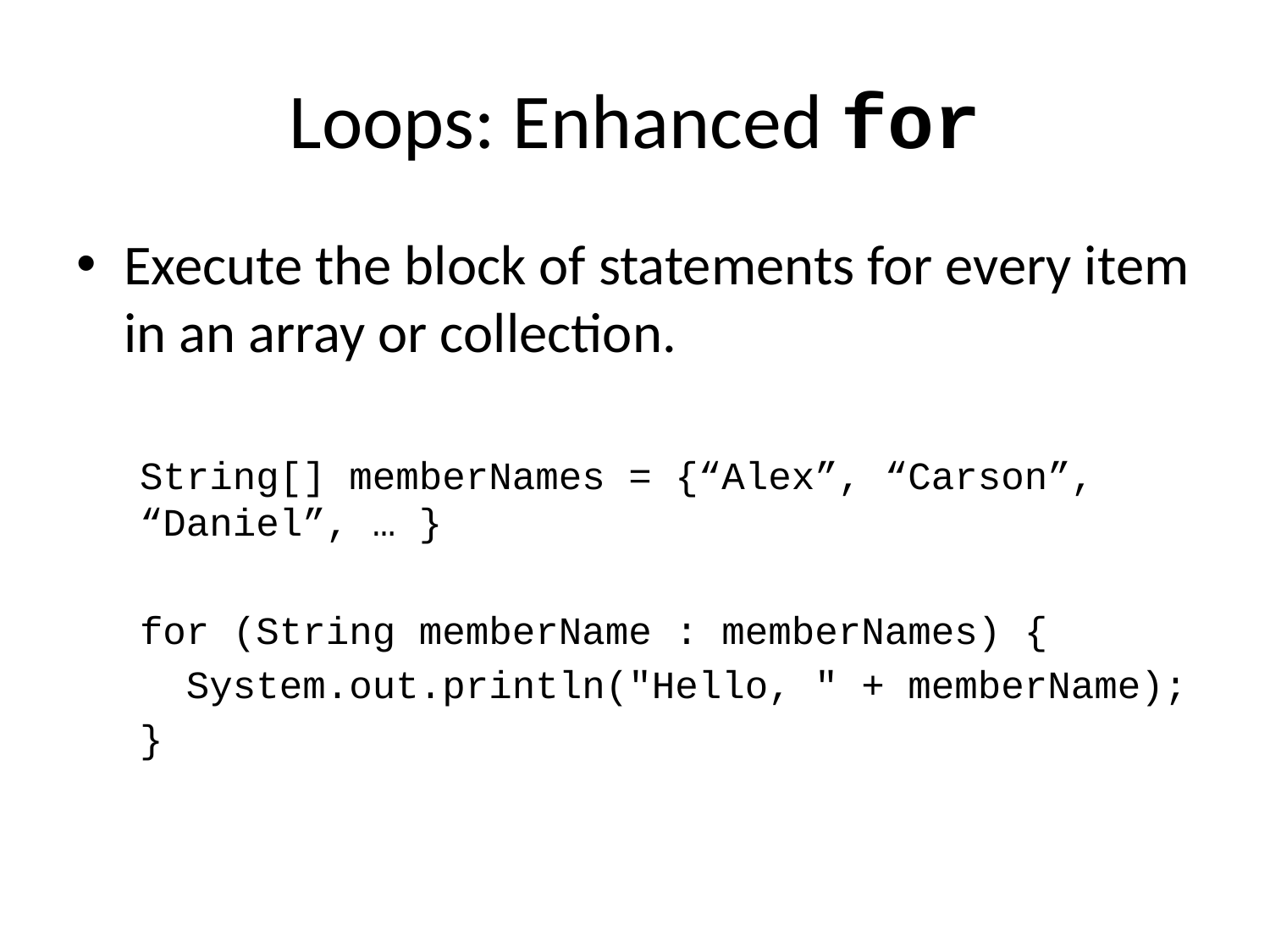

# Loops: Enhanced for
Execute the block of statements for every item in an array or collection.

String[] memberNames = {“Alex”, “Carson”, “Daniel”, … }

for (String memberName : memberNames) {
  System.out.println("Hello, " + memberName);
}